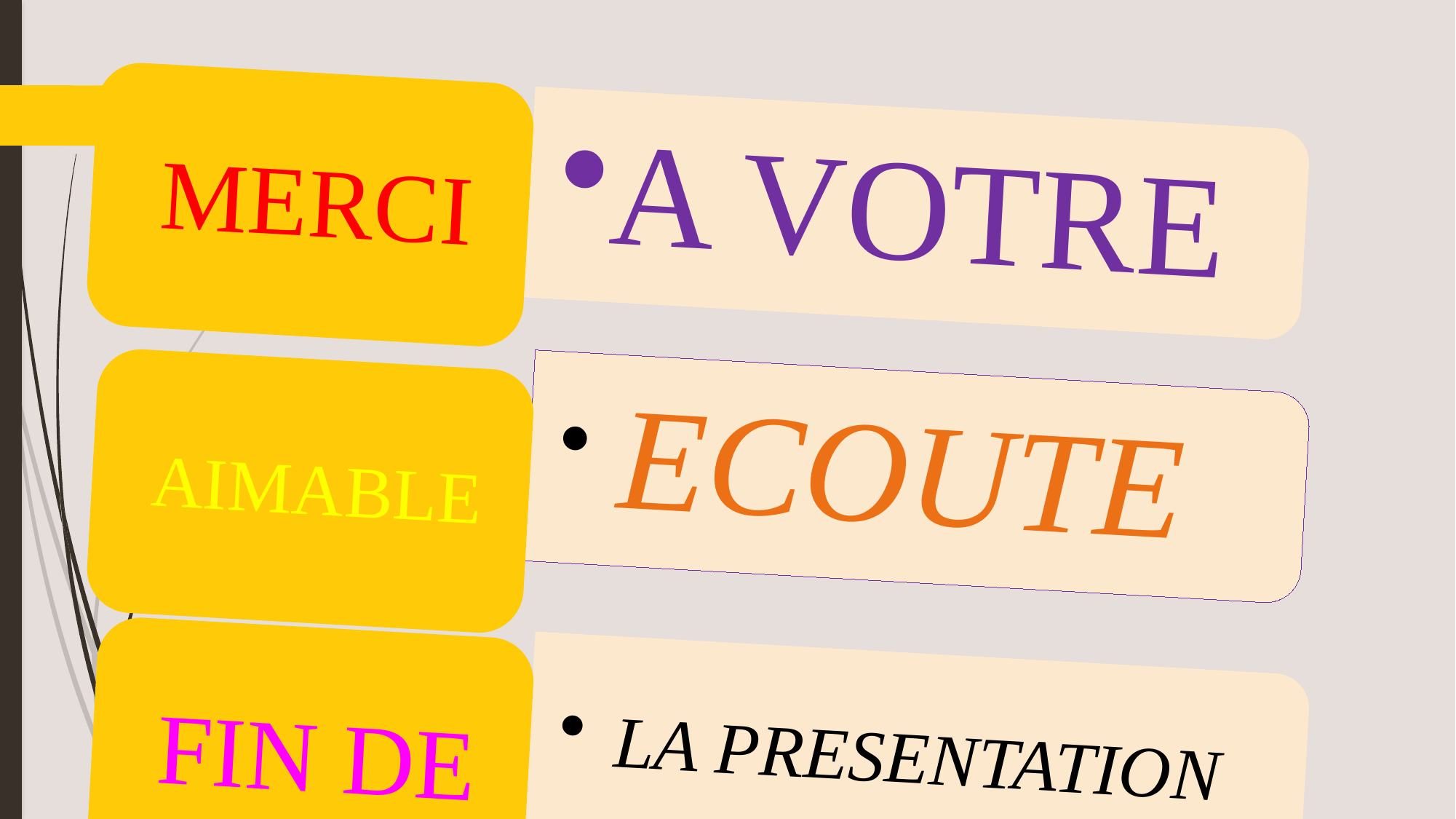

A VOTRE
MERCI
 ECOUTE
AIMABLE
 LA PRESENTATION
FIN DE